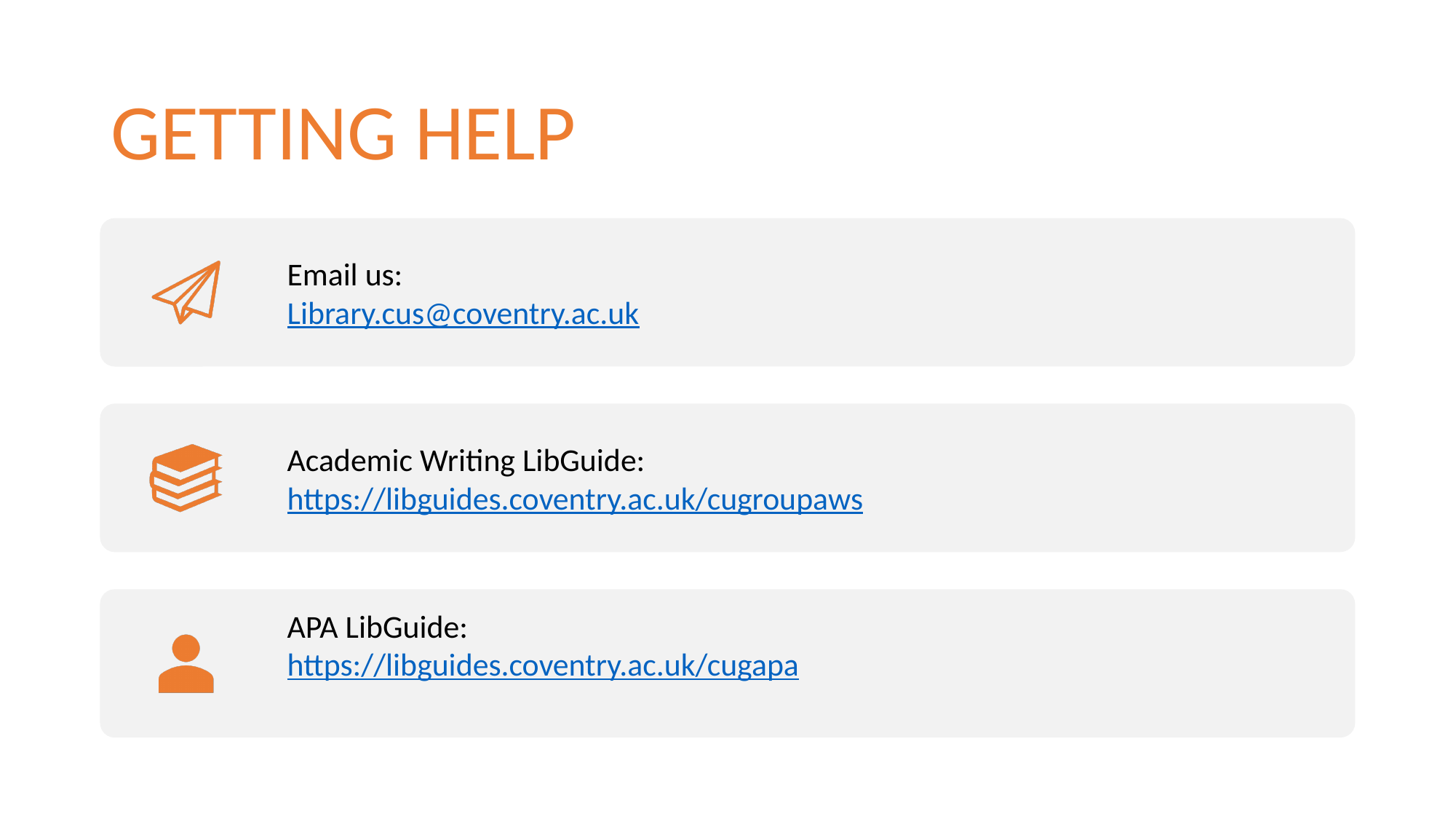

# GETTING HELP
Email us:
Library.cus@coventry.ac.uk
Academic Writing LibGuide: 
https://libguides.coventry.ac.uk/cugroupaws
APA LibGuide:
https://libguides.coventry.ac.uk/cugapa